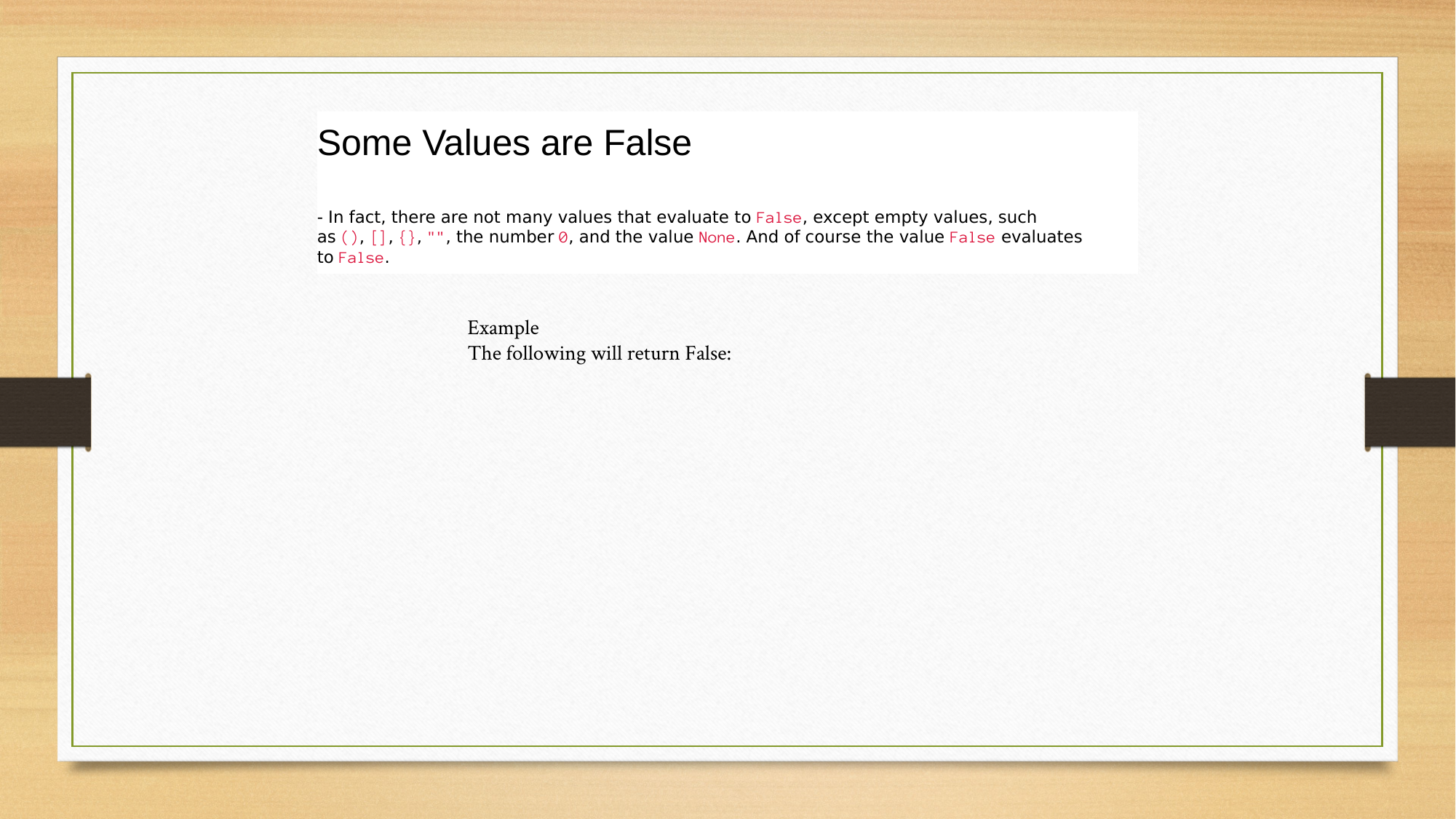

Some Values are False
- In fact, there are not many values that evaluate to False, except empty values, such as (), [], {}, "", the number 0, and the value None. And of course the value False evaluates to False.
Example
The following will return False: